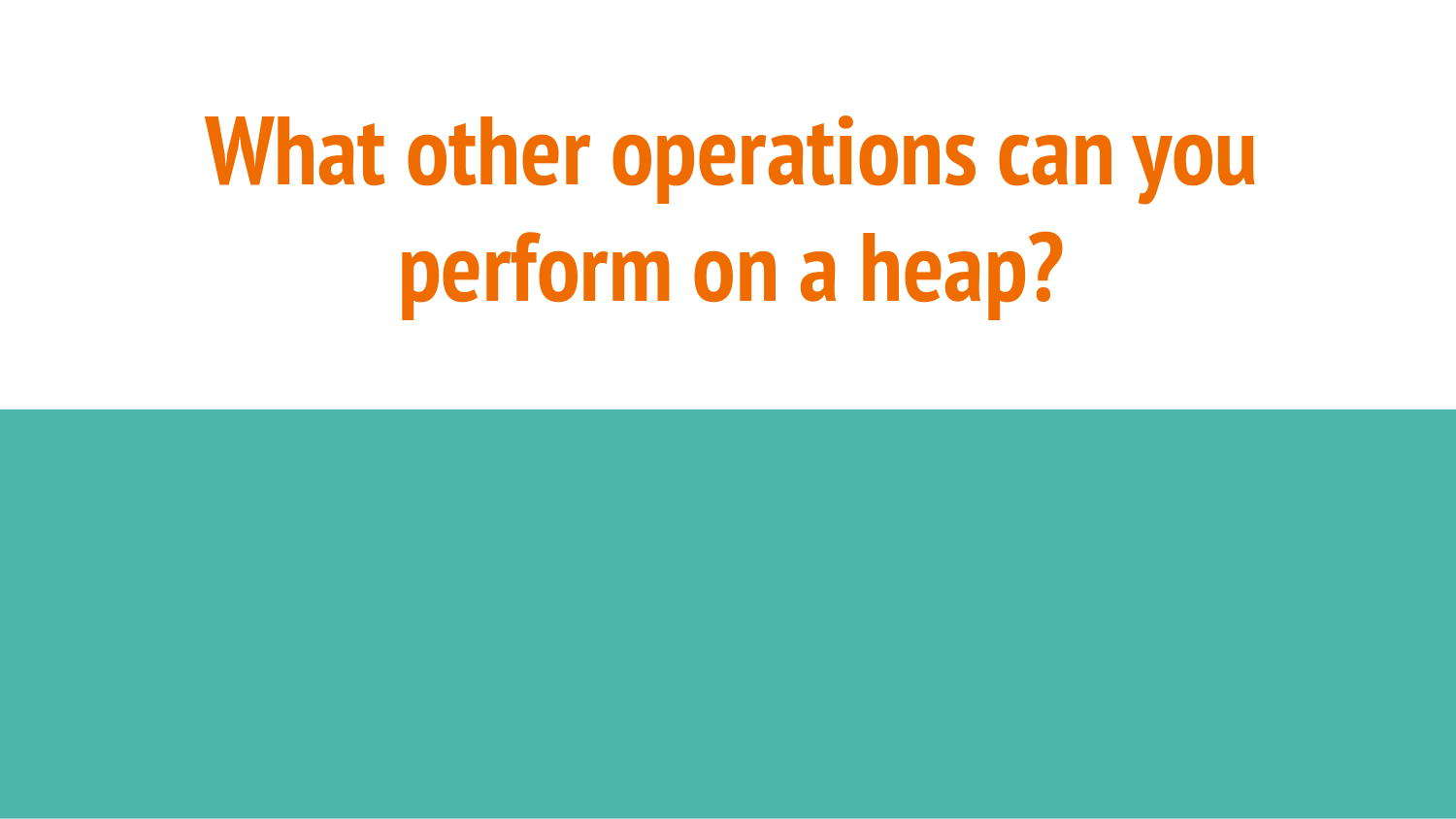

# What other operations can you perform on a heap?